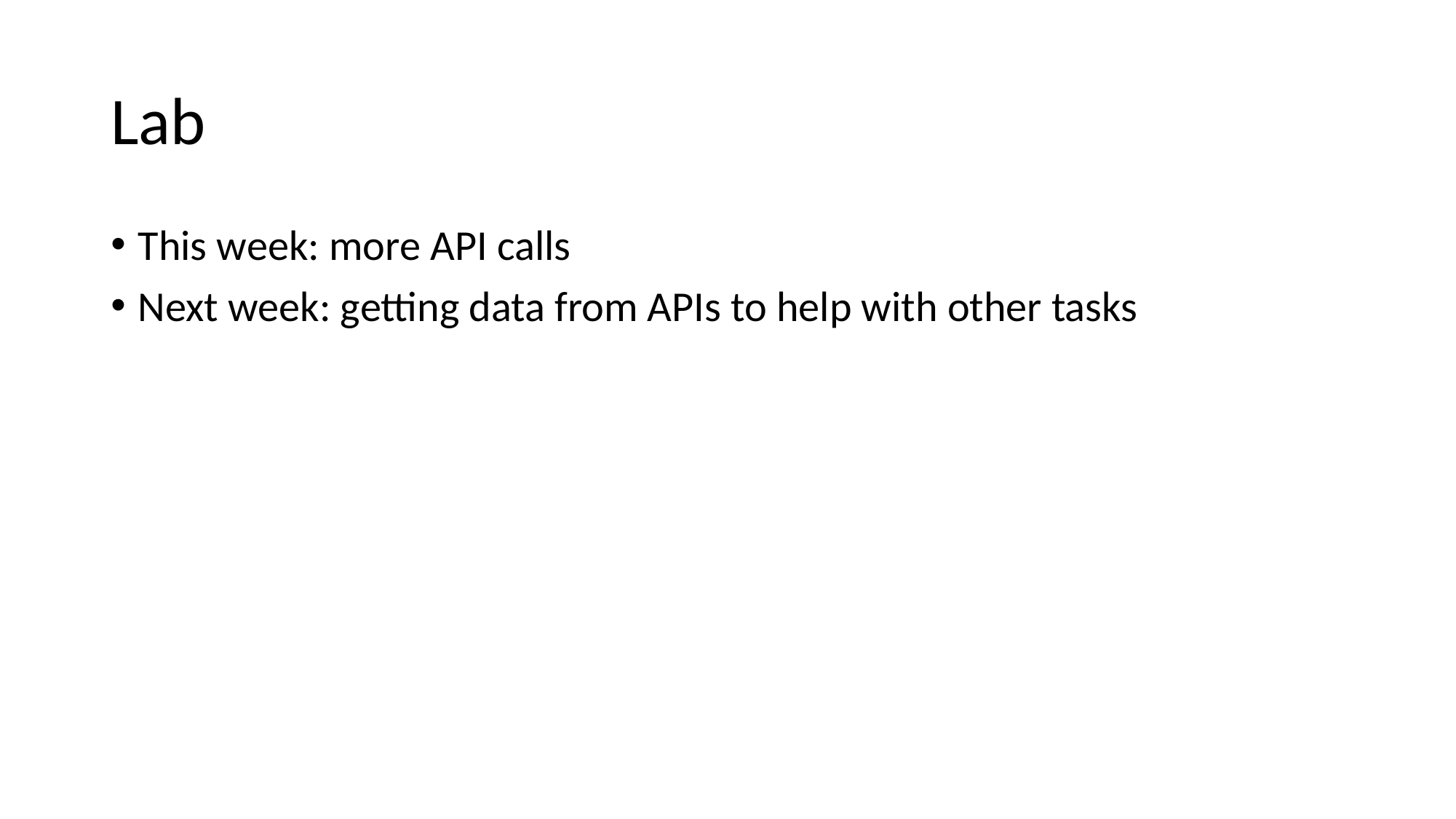

# Lab
This week: more API calls
Next week: getting data from APIs to help with other tasks